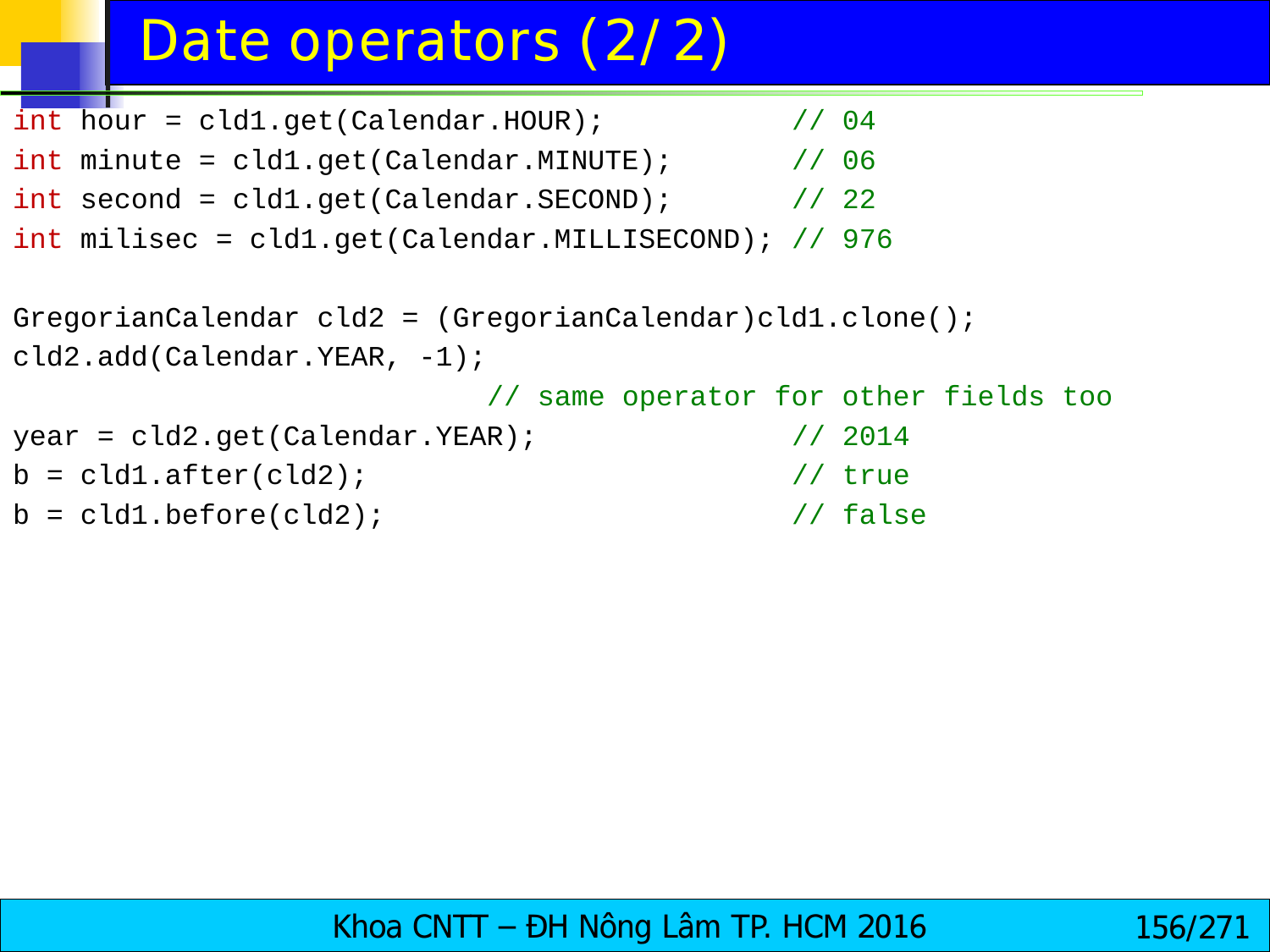

# Date operators (2/2)
int hour = cld1.get(Calendar.HOUR);           // 04
int minute = cld1.get(Calendar.MINUTE);       // 06
int second = cld1.get(Calendar.SECOND);       // 22
int milisec = cld1.get(Calendar.MILLISECOND); // 976

GregorianCalendar cld2 = (GregorianCalendar)cld1.clone();
cld2.add(Calendar.YEAR, -1);
                            // same operator for other fields too
year = cld2.get(Calendar.YEAR);               // 2014
b = cld1.after(cld2);                         // true
b = cld1.before(cld2);                        // false